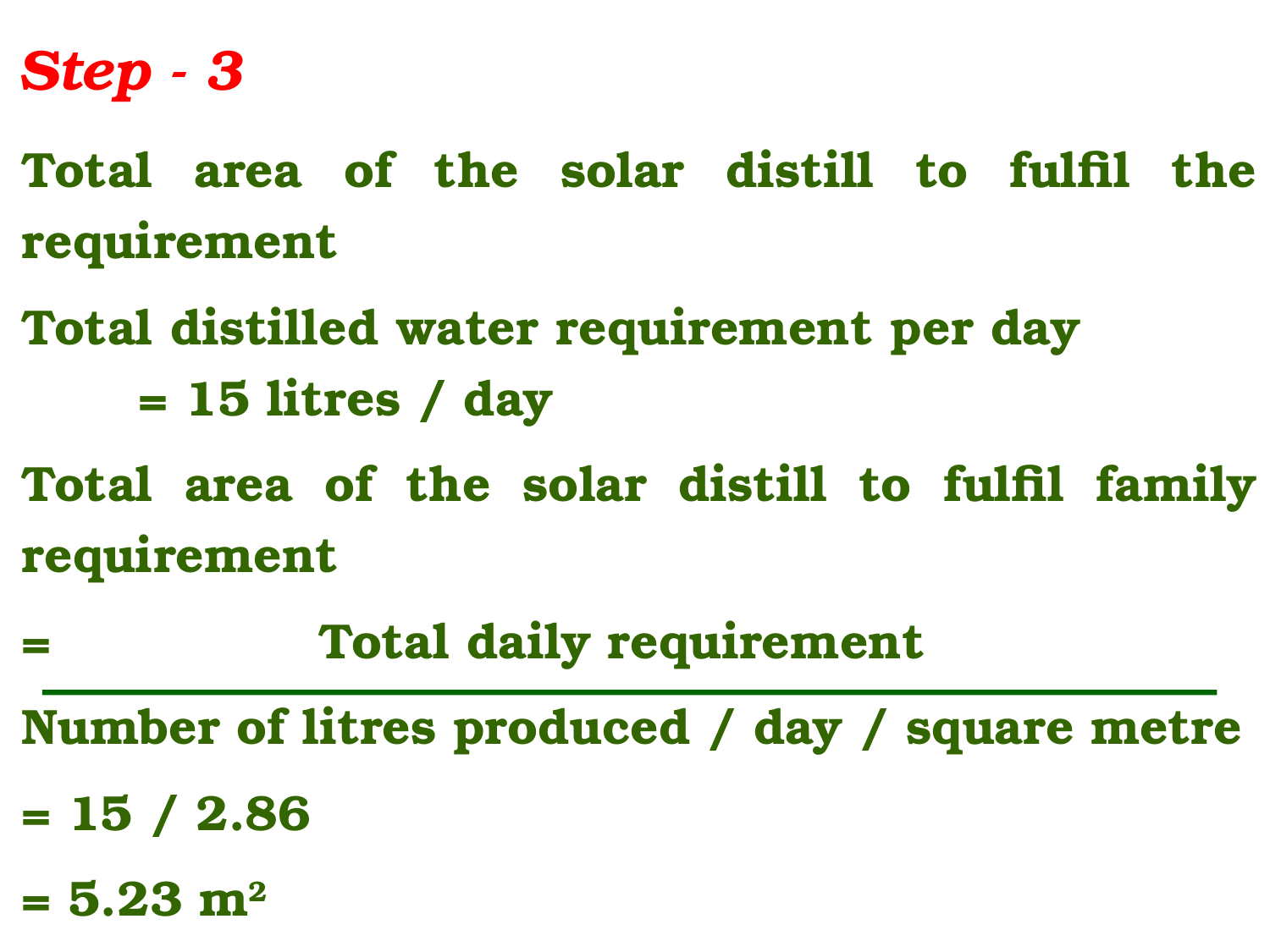

Step - 3
Total area of the solar distill to fulfil the requirement
Total distilled water requirement per day                  = 15 litres / day
Total area of the solar distill to fulfil family requirement
=                Total daily requirement
Number of litres produced / day / square metre
= 15 / 2.86
= 5.23 m2